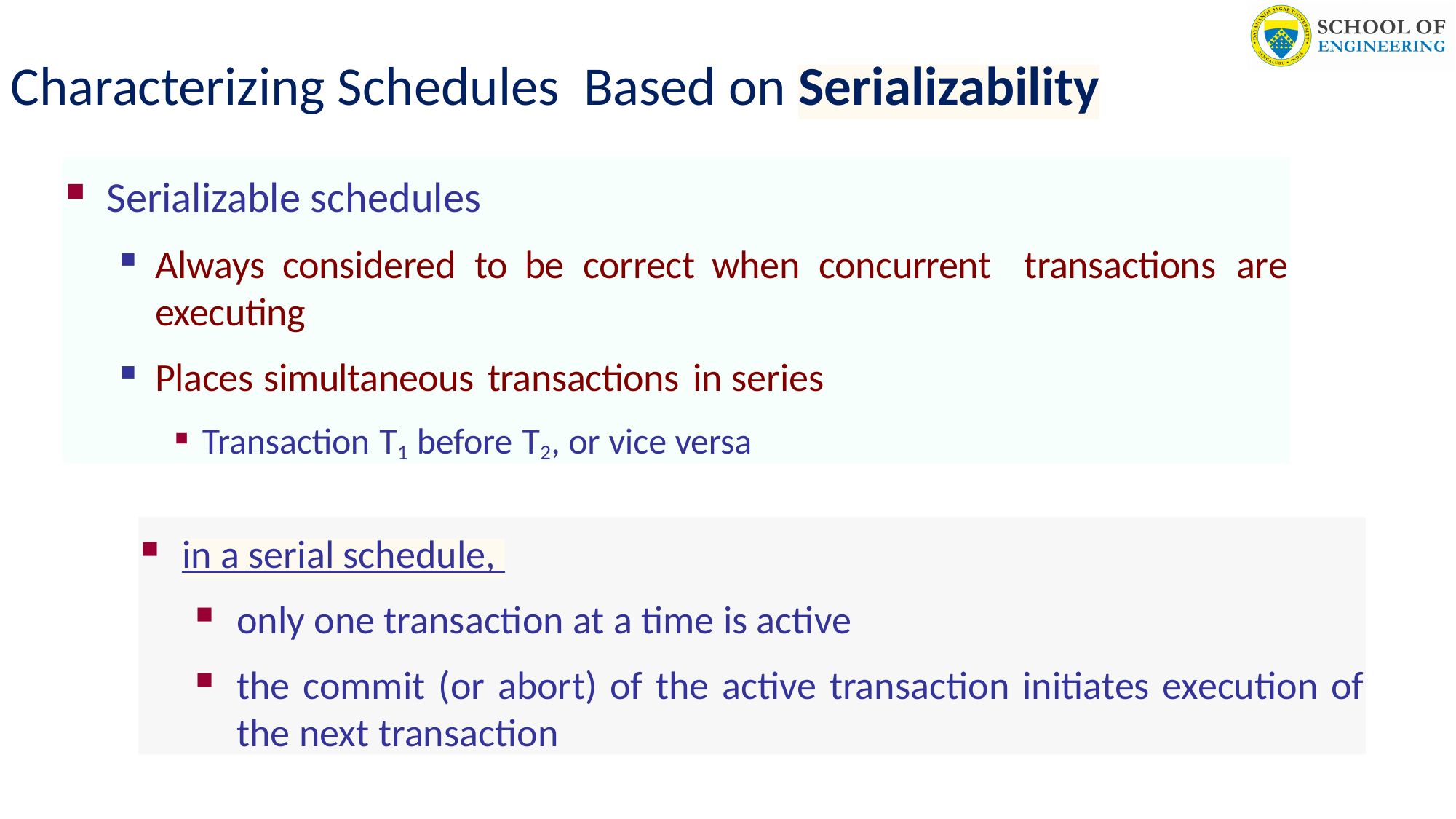

# Characterizing Schedules  Based on Serializability
Serializable schedules
Always considered to be correct when concurrent  transactions are executing
Places simultaneous transactions in series
Transaction T1 before T2, or vice versa
in a serial schedule,
only one transaction at a time is active
the commit (or abort) of the active transaction initiates execution of the next transaction